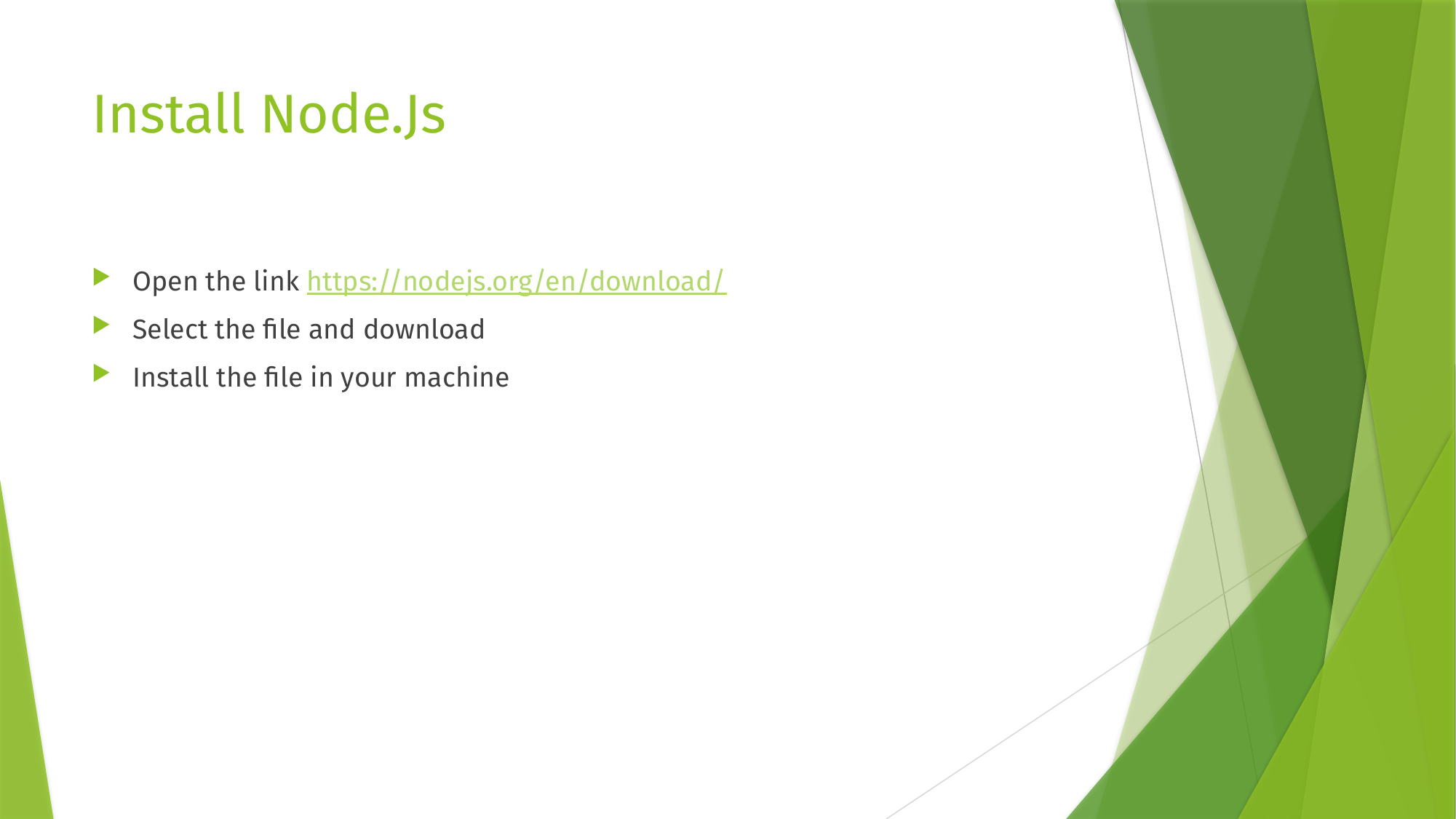

# Install Node.Js
Open the link https://nodejs.org/en/download/
Select the file and download
Install the file in your machine